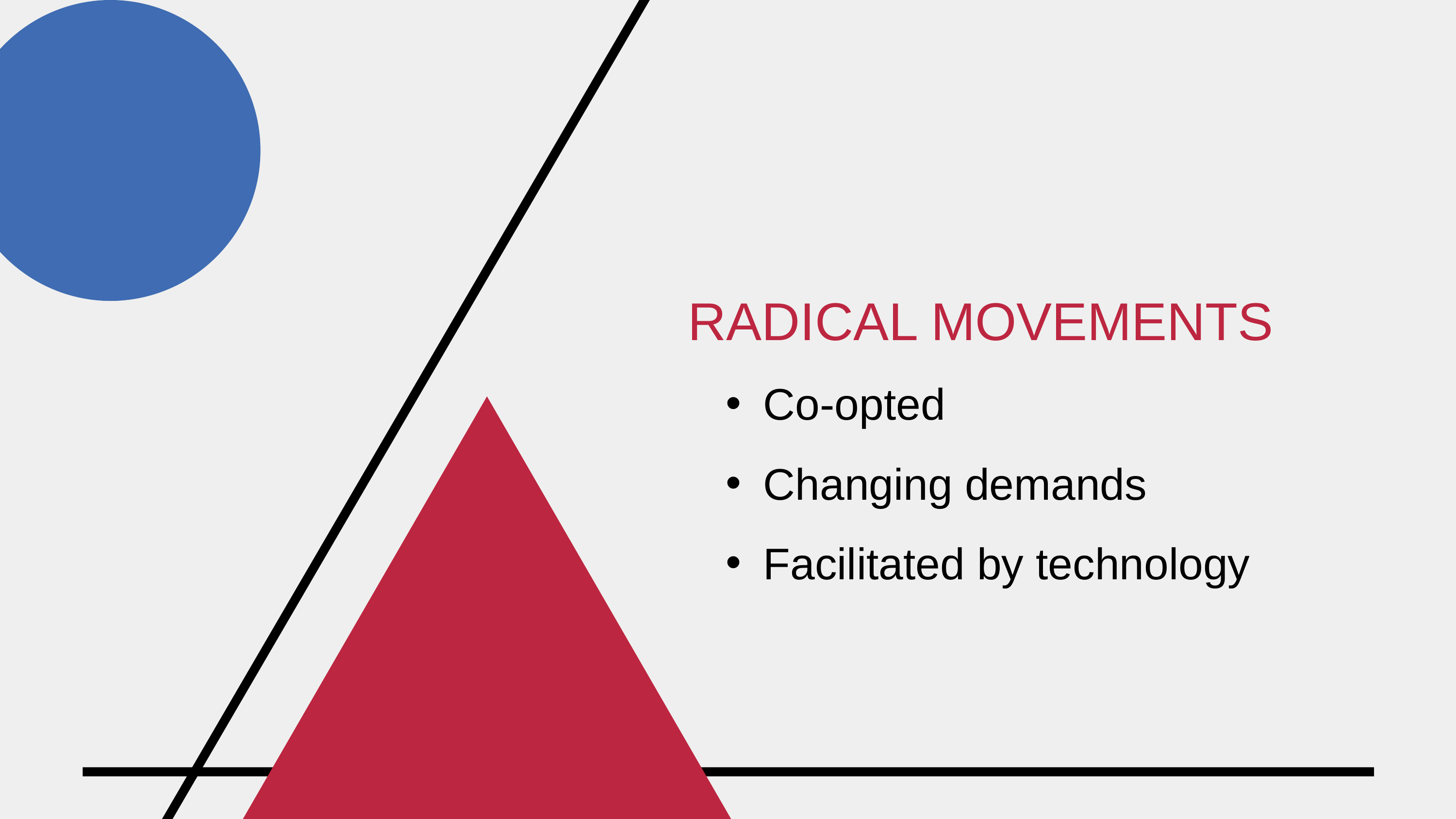

RADICAL MOVEMENTS
Co-opted
Changing demands
Facilitated by technology